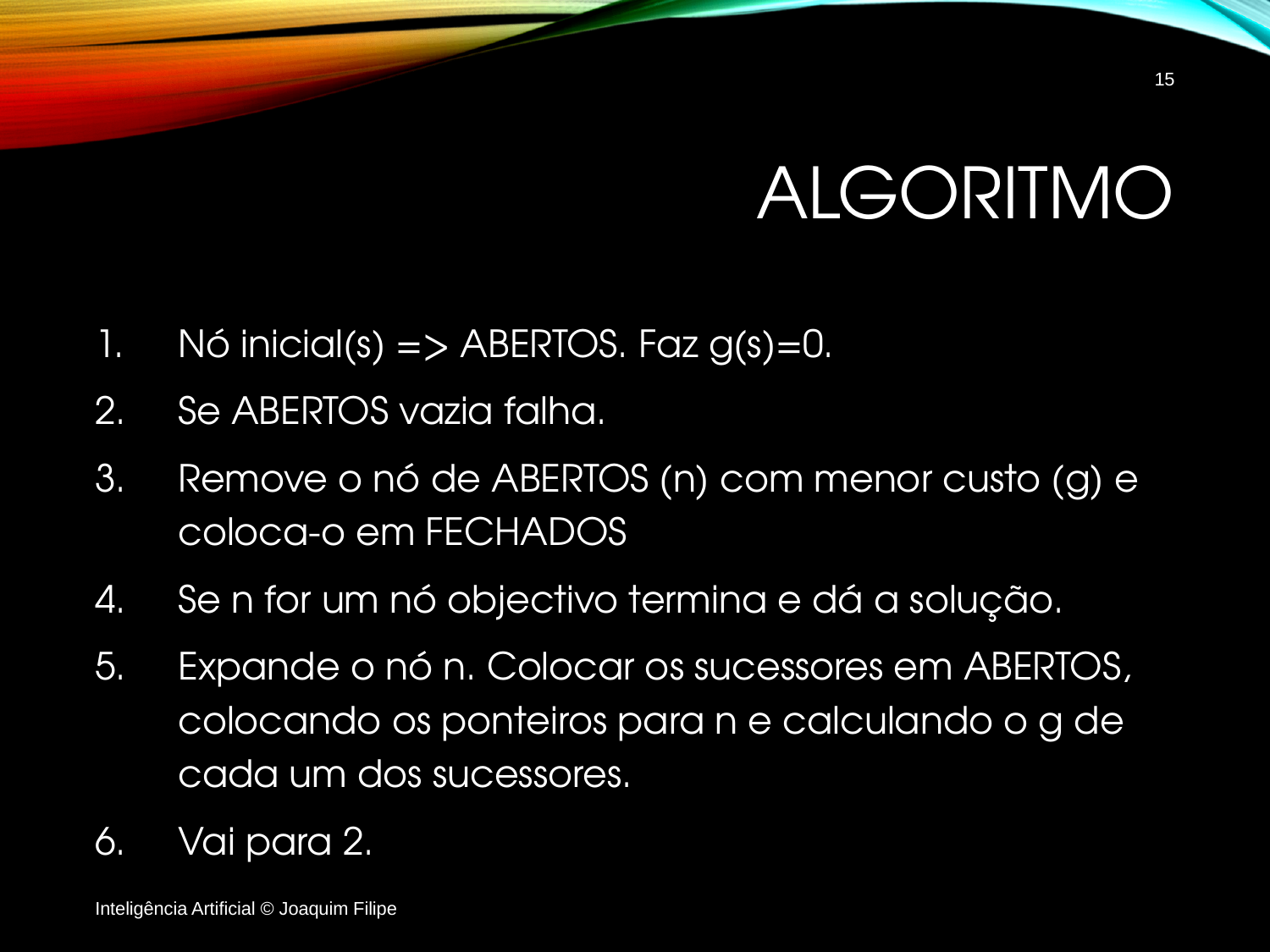

15
# algoritmo
Nó inicial(s) => ABERTOS. Faz g(s)=0.
Se ABERTOS vazia falha.
Remove o nó de ABERTOS (n) com menor custo (g) e coloca-o em FECHADOS
Se n for um nó objectivo termina e dá a solução.
Expande o nó n. Colocar os sucessores em ABERTOS, colocando os ponteiros para n e calculando o g de cada um dos sucessores.
Vai para 2.
Inteligência Artificial © Joaquim Filipe